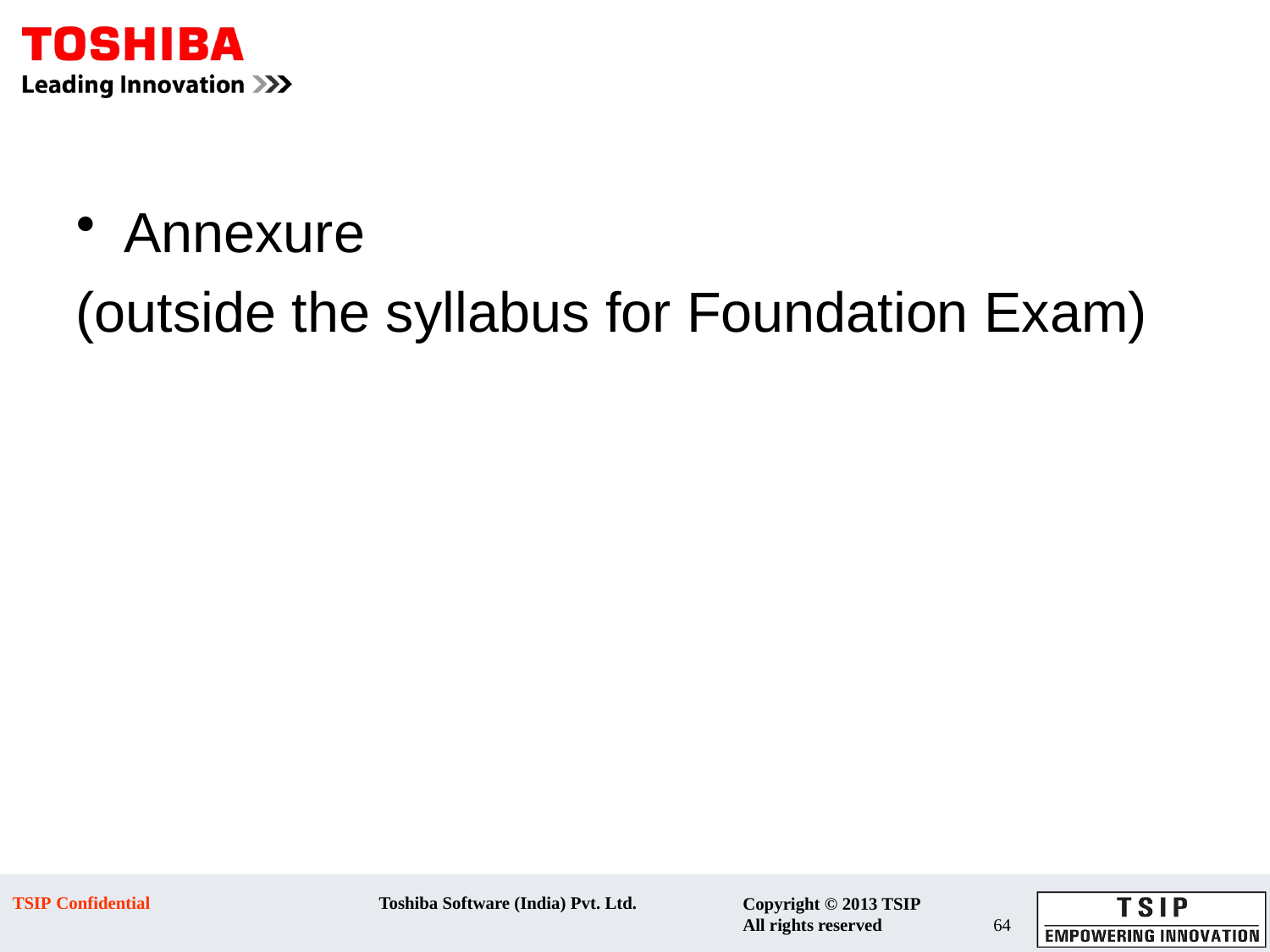

# Annexure
(outside the syllabus for Foundation Exam)